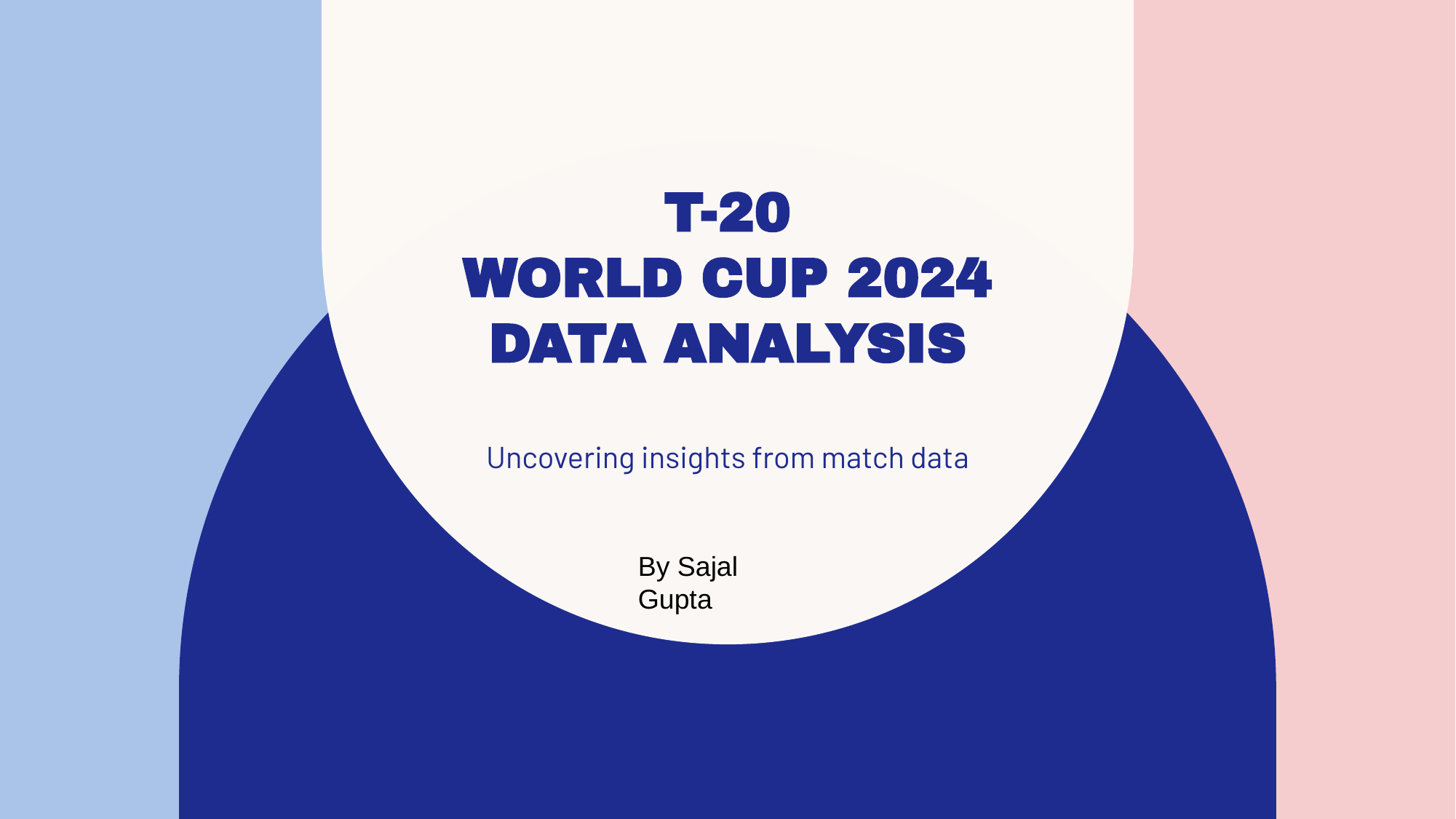

# T-20 World cup 2024 data analysis Uncovering insights from match data
By Sajal Gupta